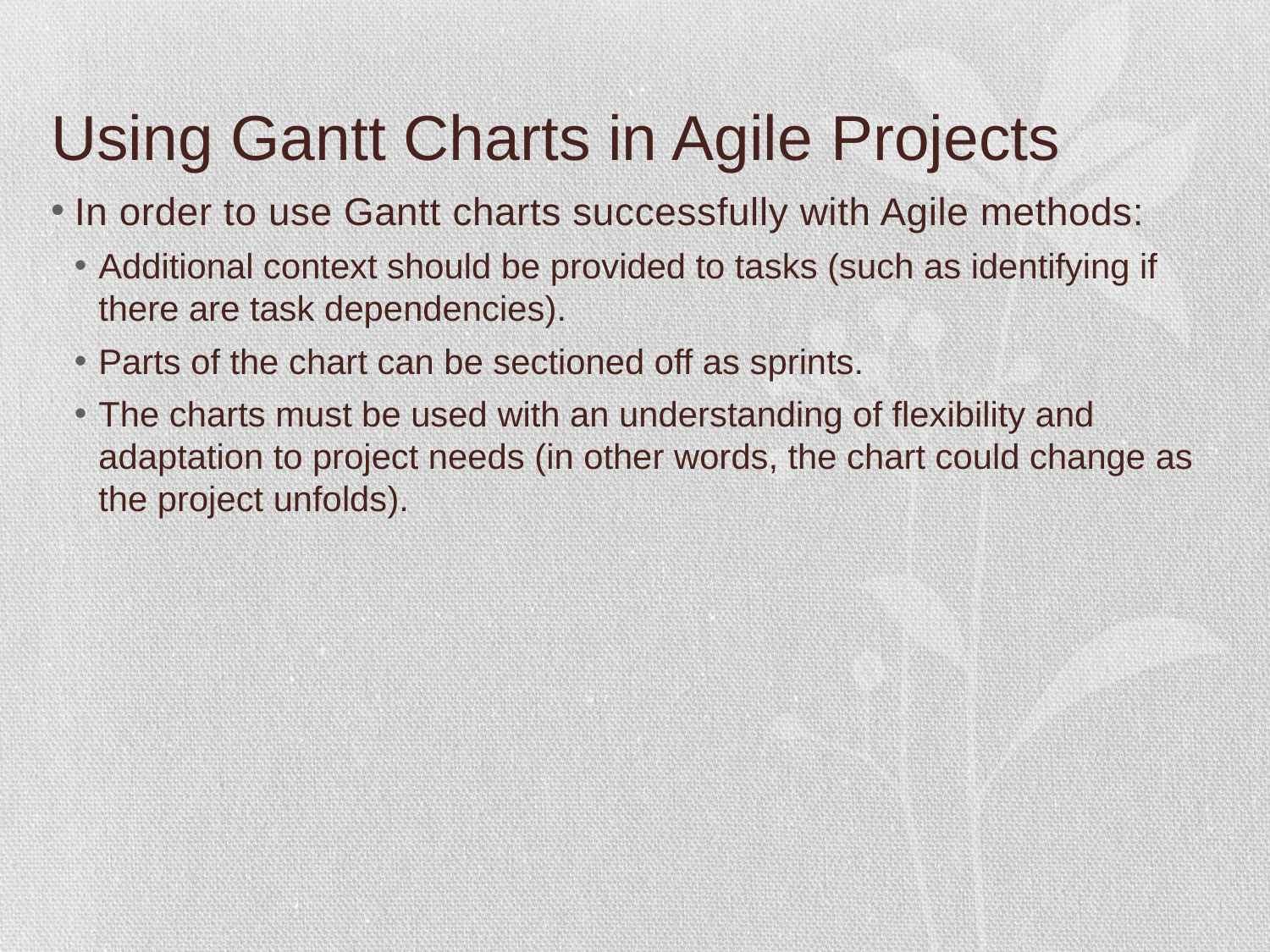

# Using Gantt Charts in Agile Projects
In order to use Gantt charts successfully with Agile methods:
Additional context should be provided to tasks (such as identifying if there are task dependencies).
Parts of the chart can be sectioned off as sprints.
The charts must be used with an understanding of flexibility and adaptation to project needs (in other words, the chart could change as the project unfolds).